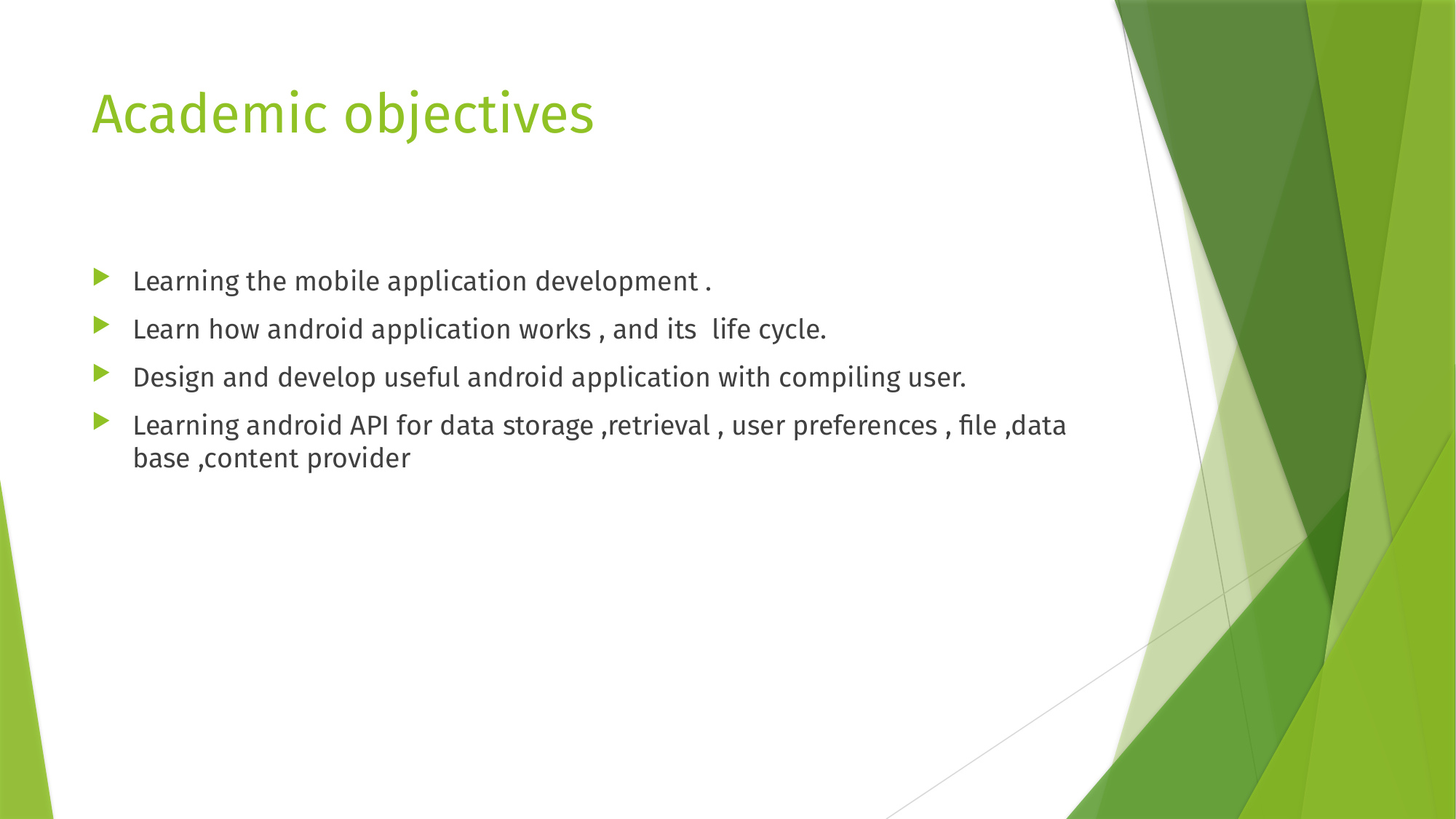

# Academic objectives
Learning the mobile application development .
Learn how android application works , and its  life cycle.
Design and develop useful android application with compiling user.
Learning android API for data storage ,retrieval , user preferences , file ,data base ,content provider